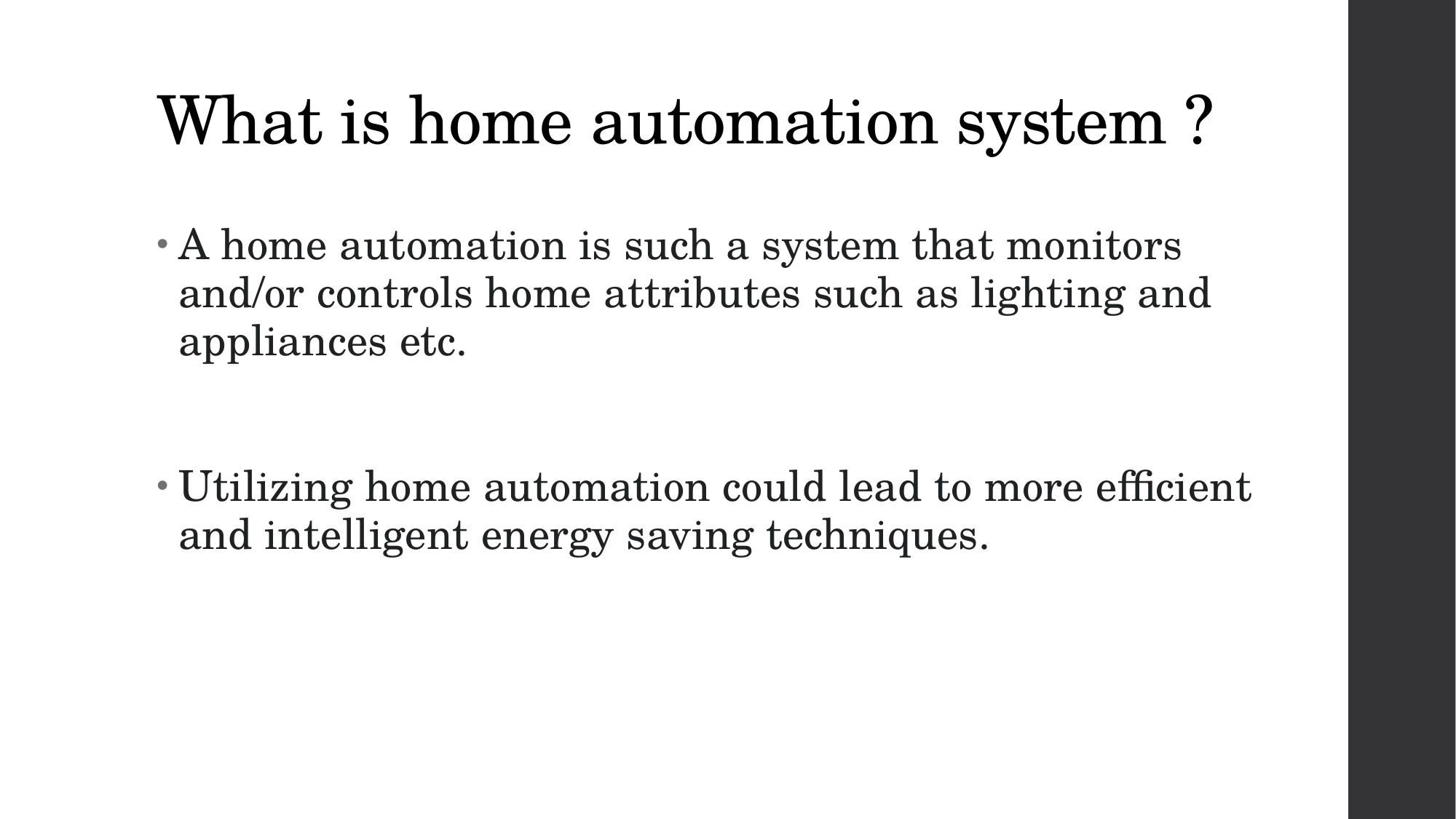

# What is home automation system ?
A home automation is such a system that monitors and/or controls home attributes such as lighting and appliances etc.

Utilizing home automation could lead to more efficient and intelligent energy saving techniques.